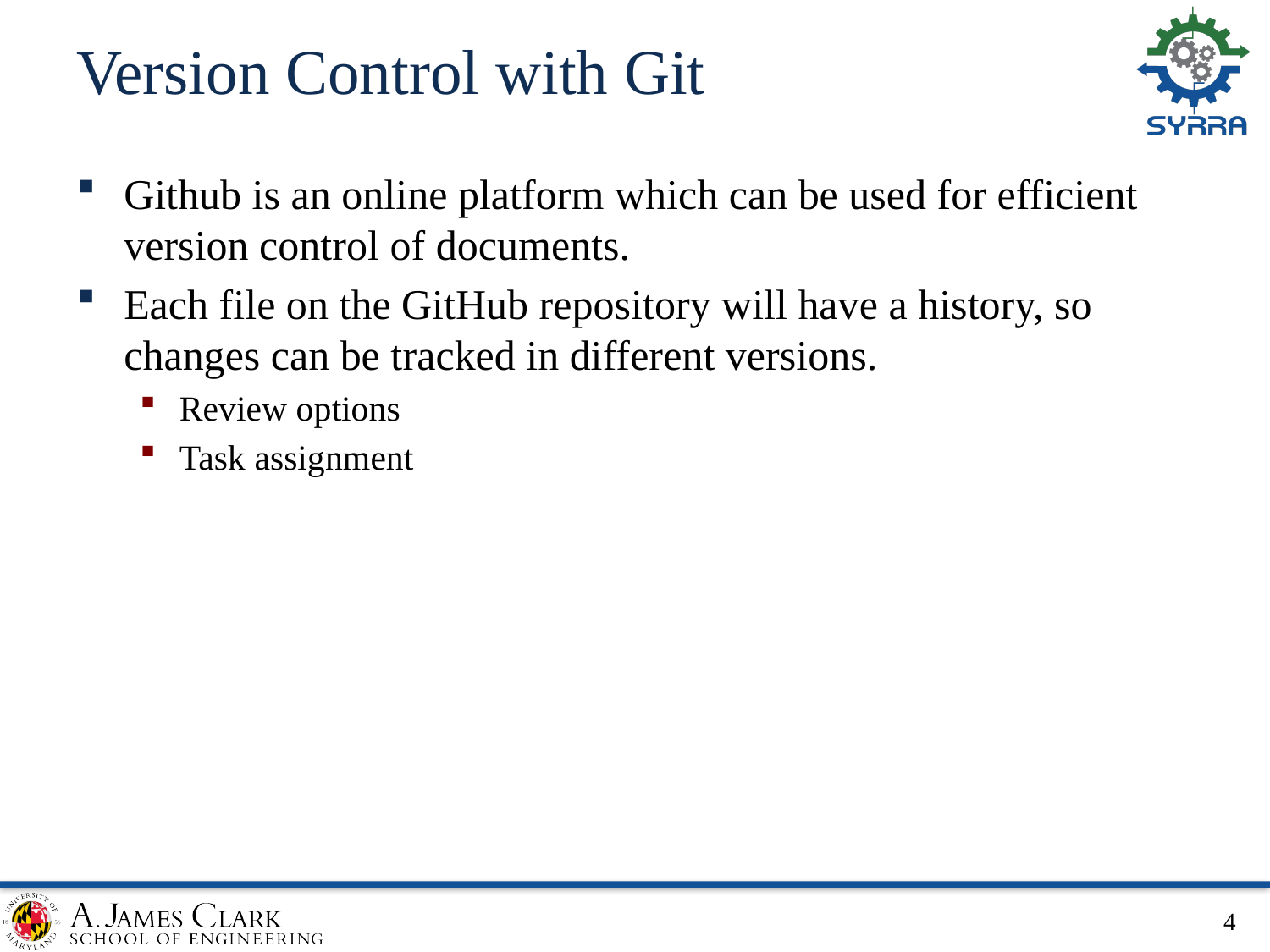

# Version Control with Git
Github is an online platform which can be used for efficient version control of documents.
Each file on the GitHub repository will have a history, so changes can be tracked in different versions.
Review options
Task assignment

4